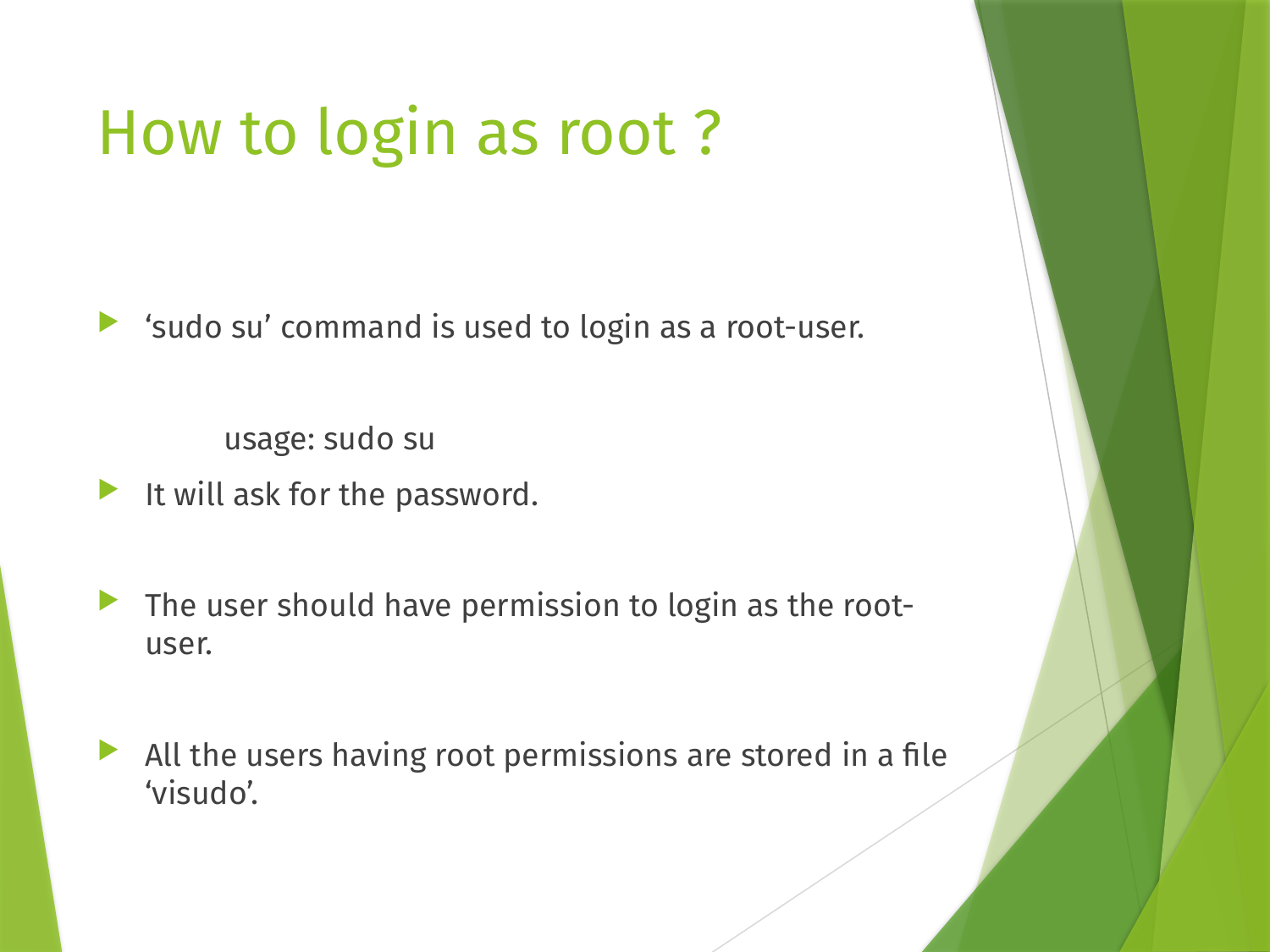

# How to login as root ?
‘sudo su’ command is used to login as a root-user.

	usage: sudo su
It will ask for the password.

The user should have permission to login as the root-user.

All the users having root permissions are stored in a file ‘visudo’.